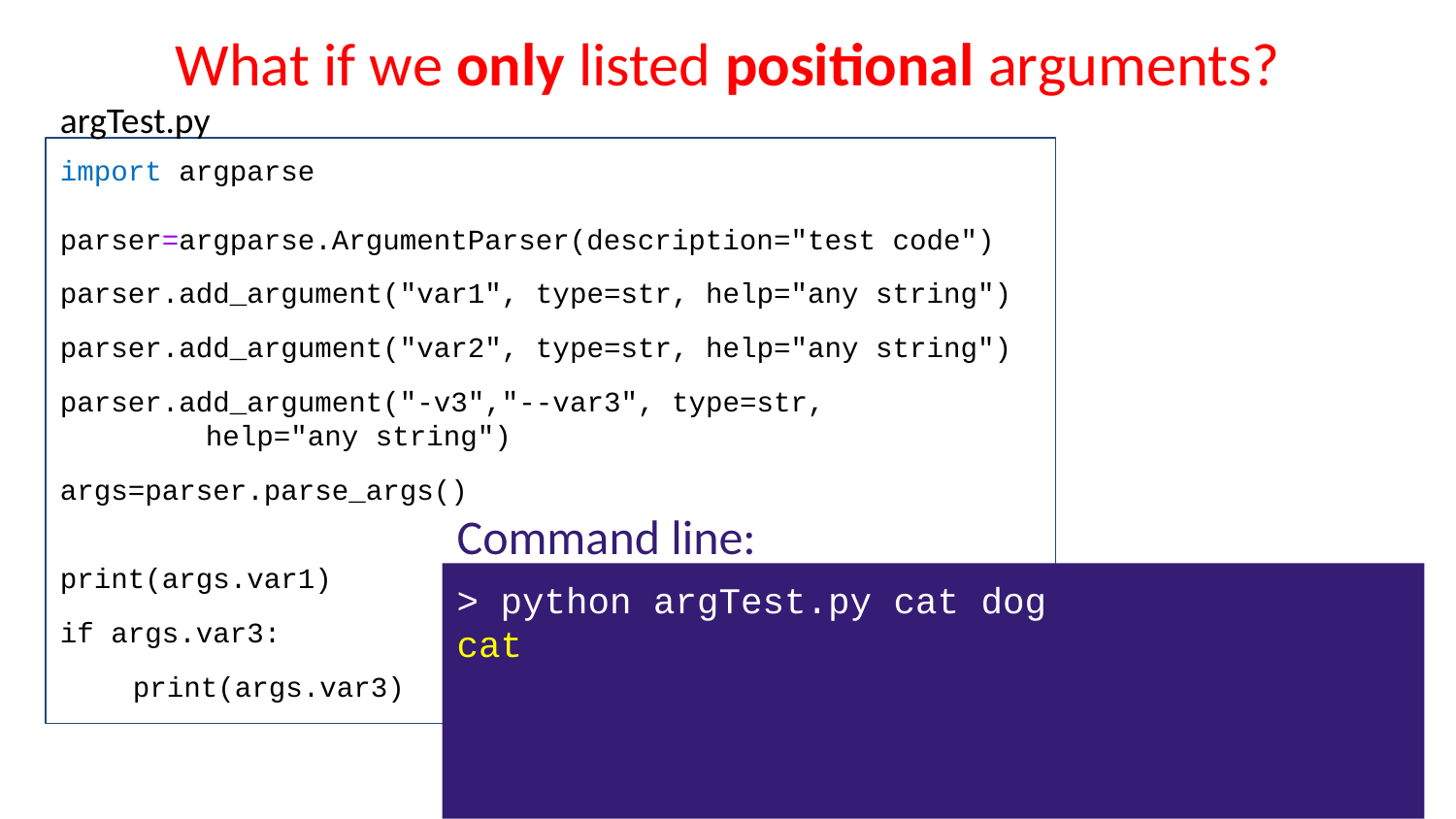

# What if we only listed positional arguments?
argTest.py
import argparse

parser=argparse.ArgumentParser(description="test code")
parser.add_argument("var1", type=str, help="any string")
parser.add_argument("var2", type=str, help="any string")
parser.add_argument("-v3","--var3", type=str,
	help="any string")
args=parser.parse_args()

print(args.var1)
if args.var3:
print(args.var3)
Command line:
> python argTest.py cat dog
cat